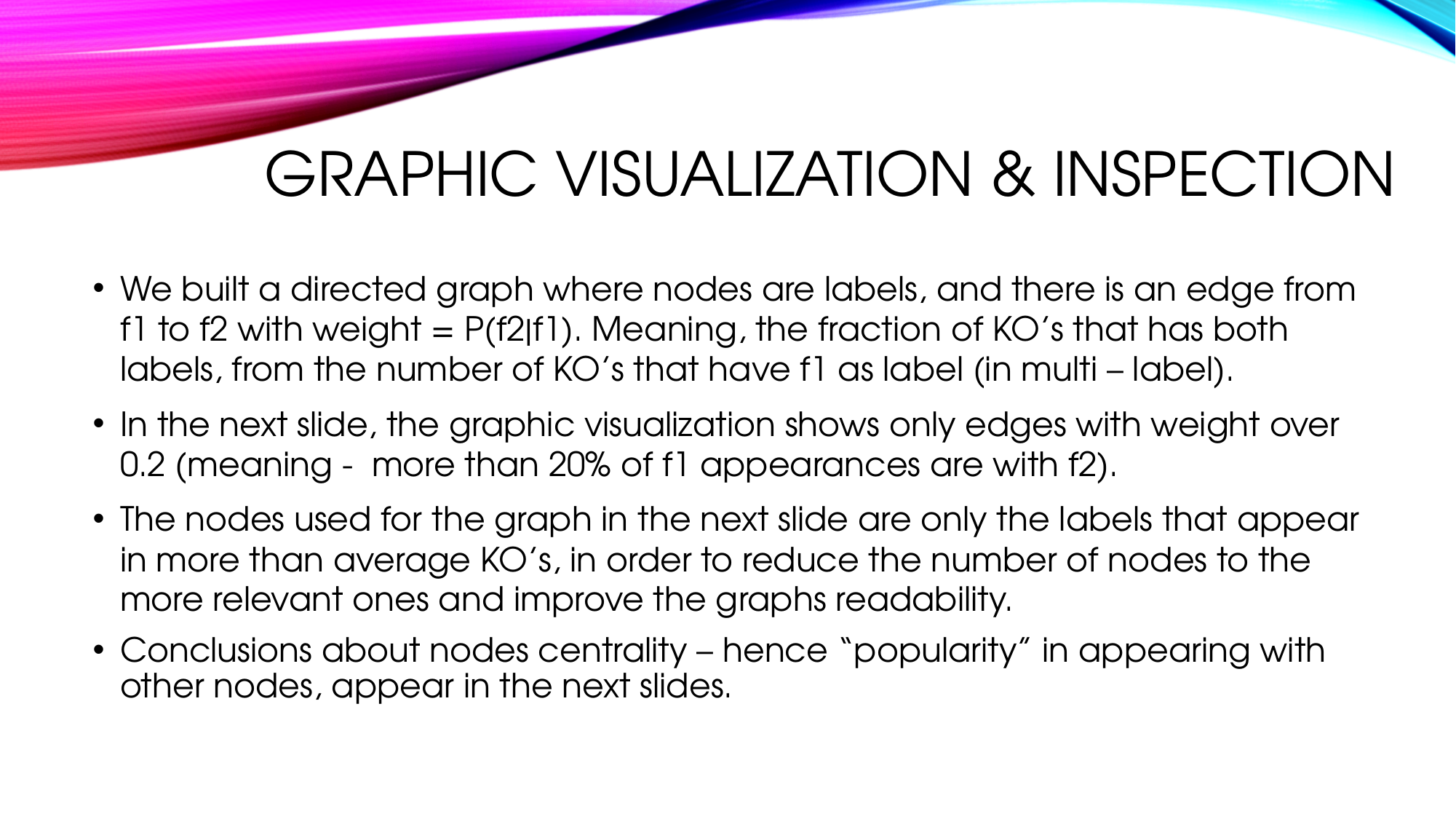

# Graphic visualization & Inspection
We built a directed graph where nodes are labels, and there is an edge from f1 to f2 with weight = P(f2|f1). Meaning, the fraction of KO’s that has both labels, from the number of KO’s that have f1 as label (in multi – label).
In the next slide, the graphic visualization shows only edges with weight over 0.2 (meaning -  more than 20% of f1 appearances are with f2).
The nodes used for the graph in the next slide are only the labels that appear in more than average KO’s, in order to reduce the number of nodes to the more relevant ones and improve the graphs readability.
Conclusions about nodes centrality – hence “popularity” in appearing with other nodes, appear in the next slides.